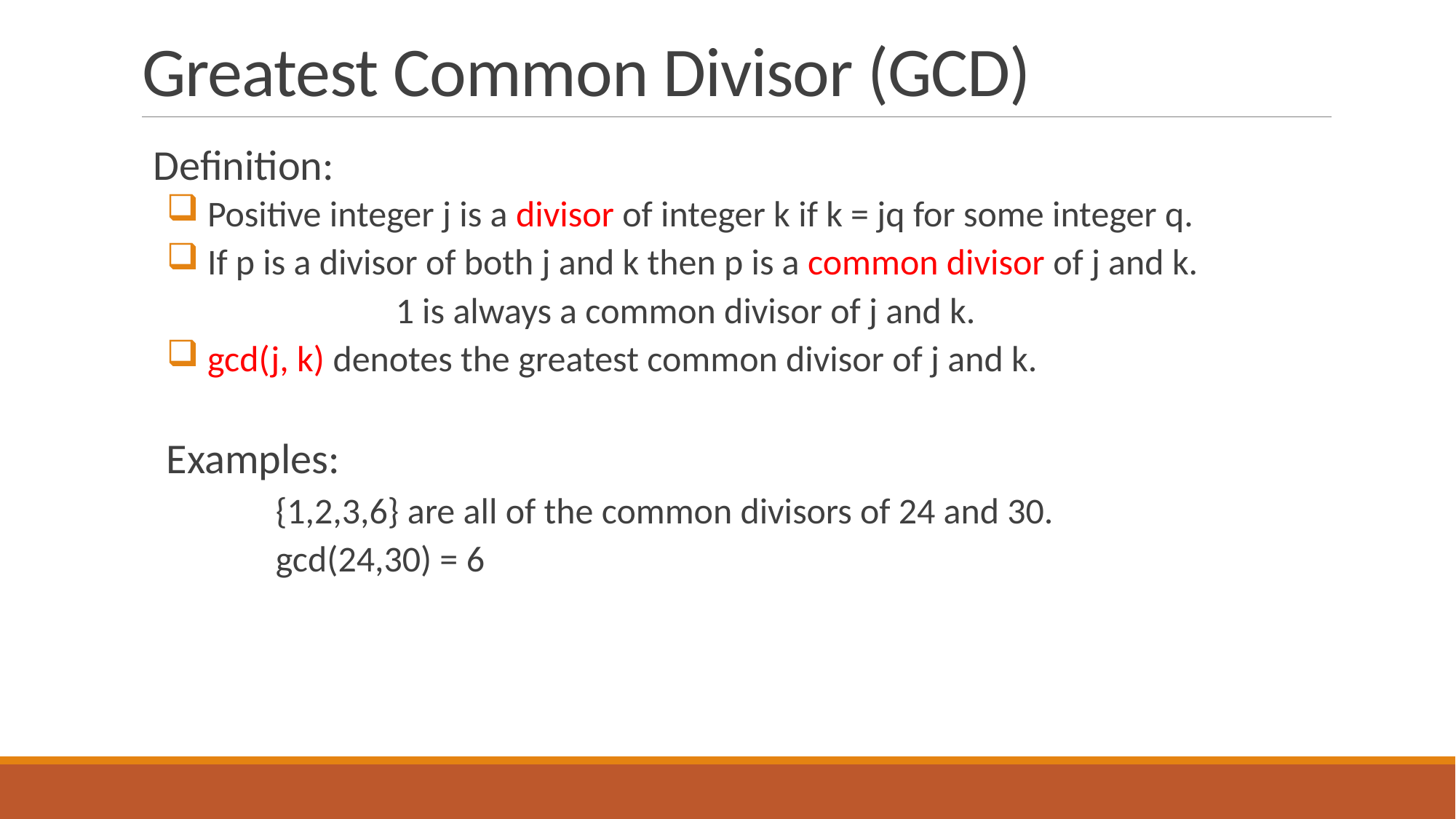

# Greatest Common Divisor (GCD)
Definition:
 Positive integer j is a divisor of integer k if k = jq for some integer q.
 If p is a divisor of both j and k then p is a common divisor of j and k.
	 	1 is always a common divisor of j and k.
 gcd(j, k) denotes the greatest common divisor of j and k.

Examples:
 	{1,2,3,6} are all of the common divisors of 24 and 30.
	gcd(24,30) = 6